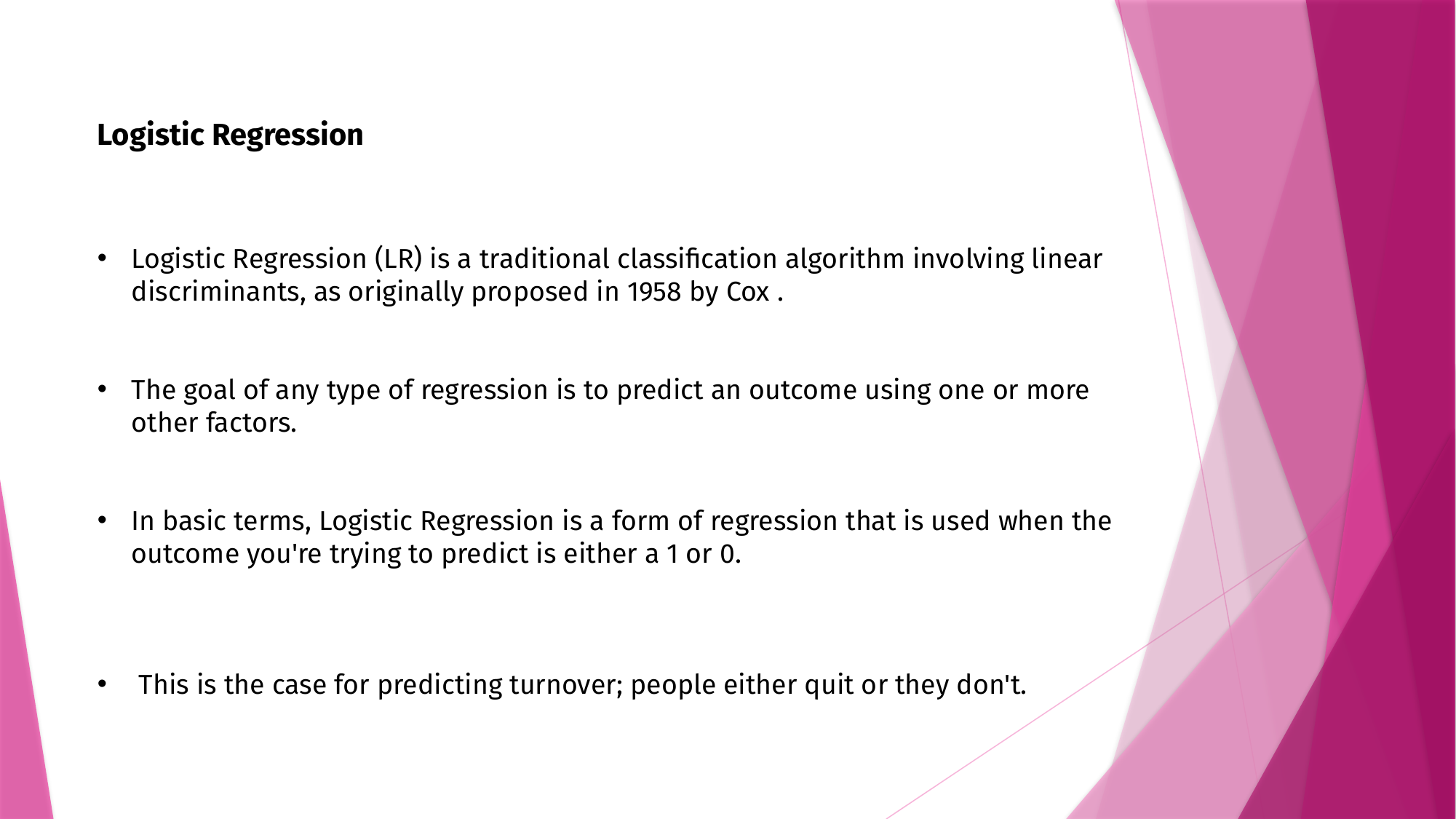

Logistic Regression
Logistic Regression (LR) is a traditional classification algorithm involving linear discriminants, as originally proposed in 1958 by Cox .

The goal of any type of regression is to predict an outcome using one or more other factors.

In basic terms, Logistic Regression is a form of regression that is used when the outcome you're trying to predict is either a 1 or 0.

 This is the case for predicting turnover; people either quit or they don't.